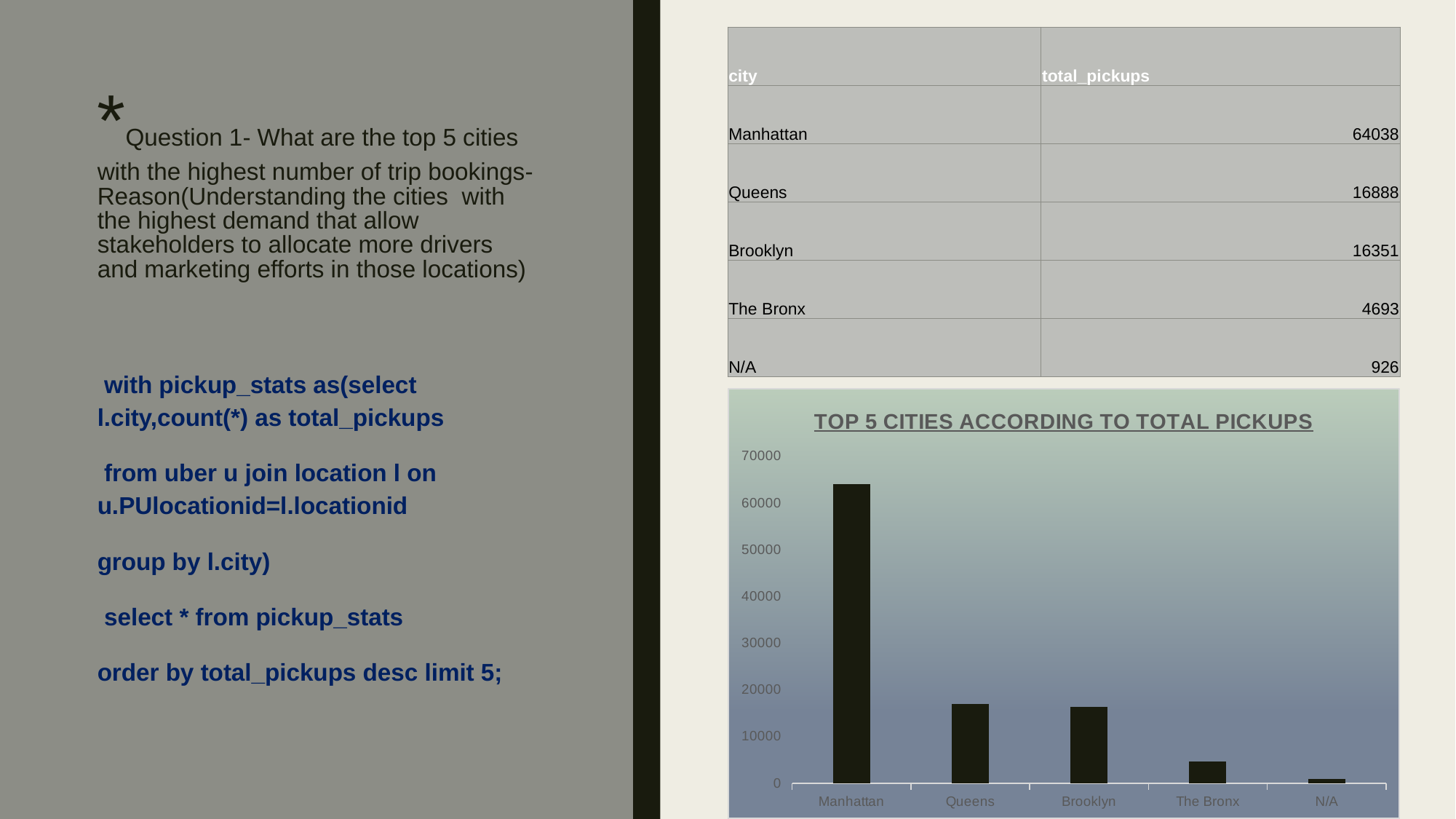

| city | total\_pickups |
| --- | --- |
| Manhattan | 64038 |
| Queens | 16888 |
| Brooklyn | 16351 |
| The Bronx | 4693 |
| N/A | 926 |
# *Question 1- What are the top 5 cities with the highest number of trip bookings- Reason(Understanding the cities  with the highest demand that allow stakeholders to allocate more drivers and marketing efforts in those locations)
 with pickup_stats as(select l.city,count(*) as total_pickups
 from uber u join location l on u.PUlocationid=l.locationid
group by l.city)
 select * from pickup_stats
order by total_pickups desc limit 5;

### Chart: TOP 5 CITIES ACCORDING TO TOTAL PICKUPS

| Category | total_pickups |
|---|---|
| Manhattan | 64038.0 |
| Queens | 16888.0 |
| Brooklyn | 16351.0 |
| The Bronx | 4693.0 |
| N/A | 926.0 |